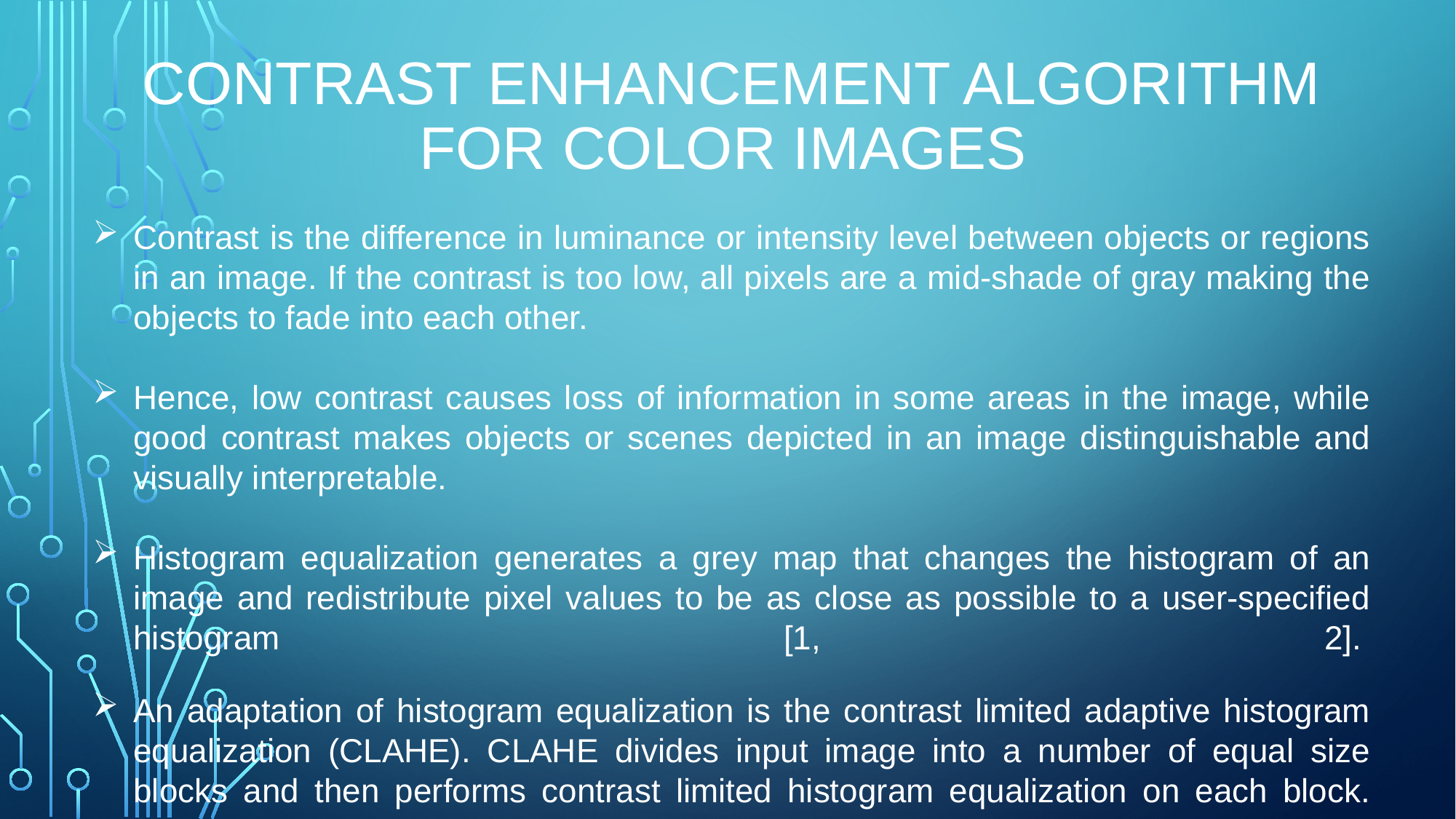

# Contrast Enhancement Algorithm for Color Images
Contrast is the difference in luminance or intensity level between objects or regions in an image. If the contrast is too low, all pixels are a mid-shade of gray making the objects to fade into each other.

Hence, low contrast causes loss of information in some areas in the image, while good contrast makes objects or scenes depicted in an image distinguishable and visually interpretable.

Histogram equalization generates a grey map that changes the histogram of an image and redistribute pixel values to be as close as possible to a user-specified histogram [1, 2].
An adaptation of histogram equalization is the contrast limited adaptive histogram equalization (CLAHE). CLAHE divides input image into a number of equal size blocks and then performs contrast limited histogram equalization on each block.